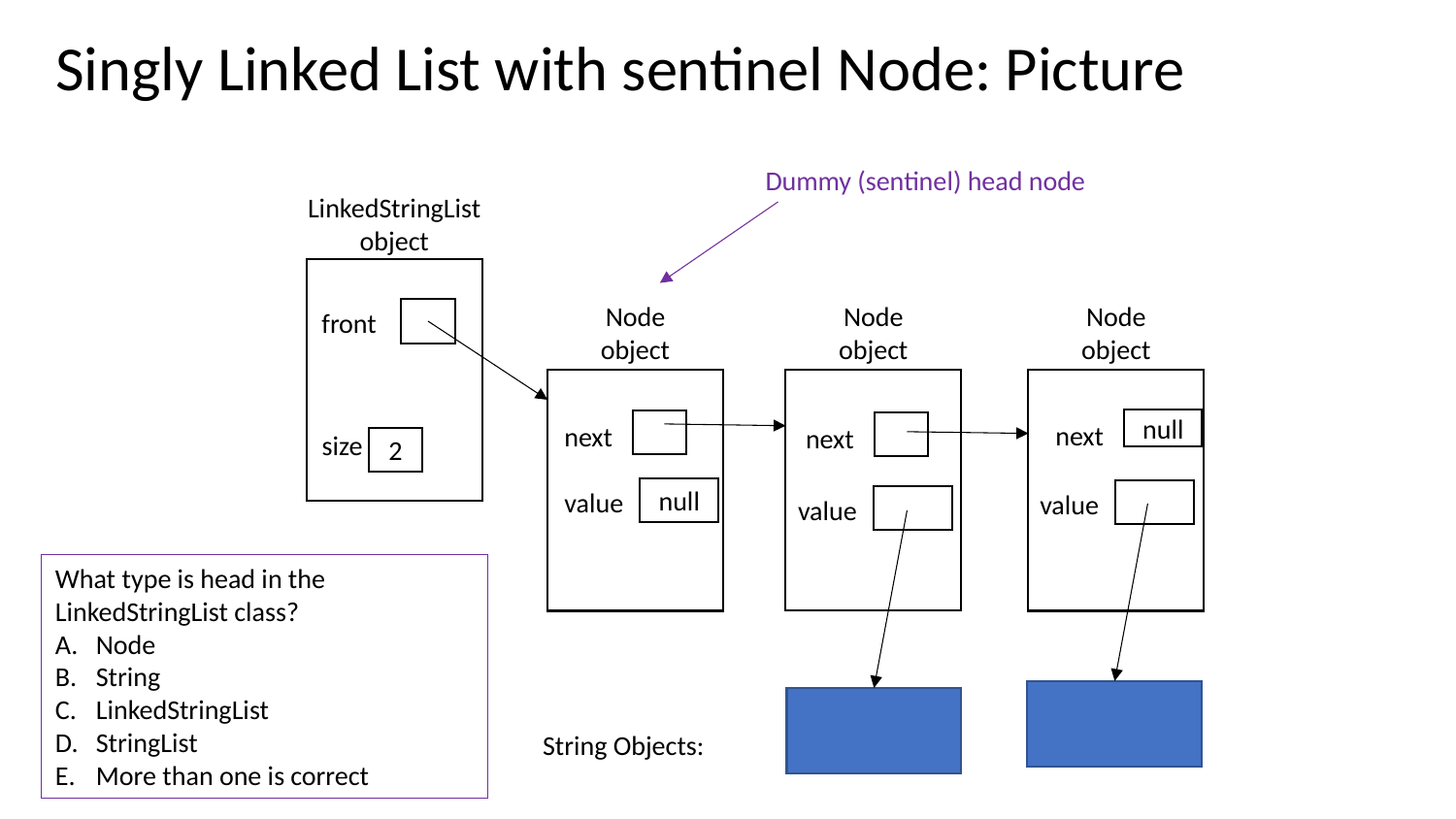

# Singly Linked List with sentinel Node: Picture
Dummy (sentinel) head node
LinkedStringList
object

Node
object
Node
object
Node
object
front

null

next
next
next
size
2
value
null
value

value

What type is head in the LinkedStringList class?
Node
String
LinkedStringList
StringList
More than one is correct

String Objects: